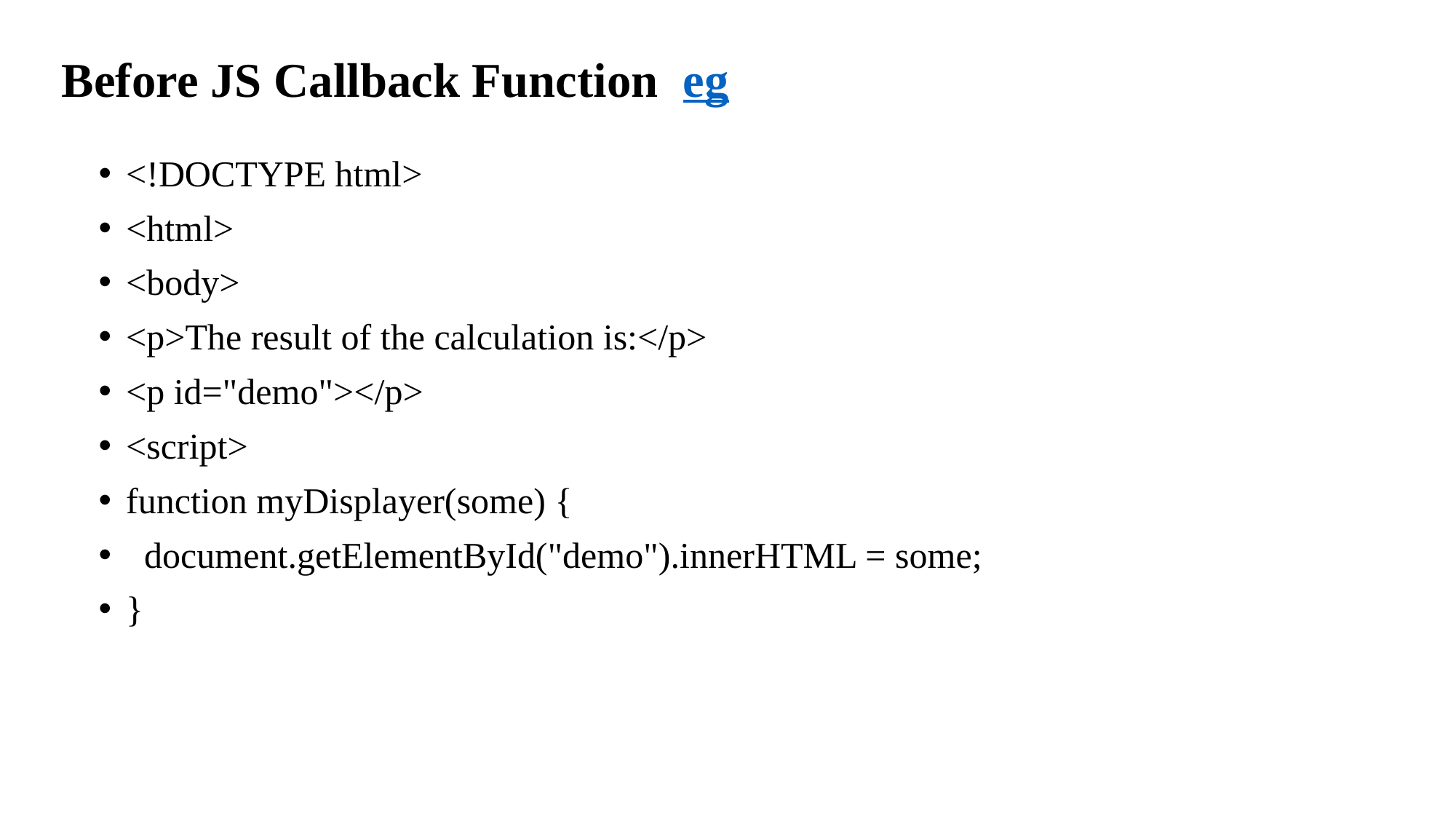

# Before JS Callback Function  eg
<!DOCTYPE html>
<html>
<body>
<p>The result of the calculation is:</p>
<p id="demo"></p>
<script>
function myDisplayer(some) {
  document.getElementById("demo").innerHTML = some;
}